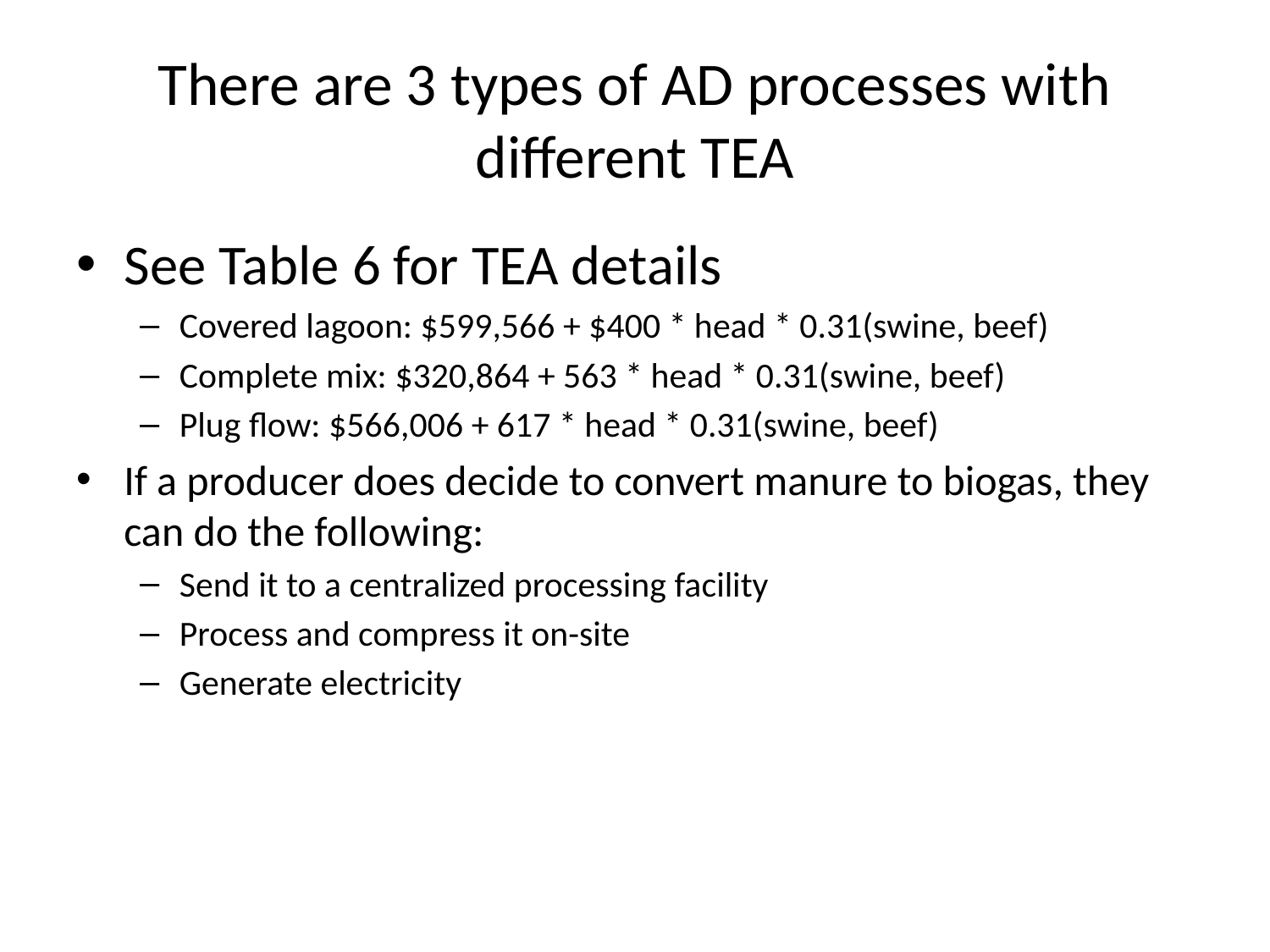

# There are 3 types of AD processes with different TEA
See Table 6 for TEA details
Covered lagoon: $599,566 + $400 * head * 0.31(swine, beef)
Complete mix: $320,864 + 563 * head * 0.31(swine, beef)
Plug flow: $566,006 + 617 * head * 0.31(swine, beef)
If a producer does decide to convert manure to biogas, they can do the following:
Send it to a centralized processing facility
Process and compress it on-site
Generate electricity